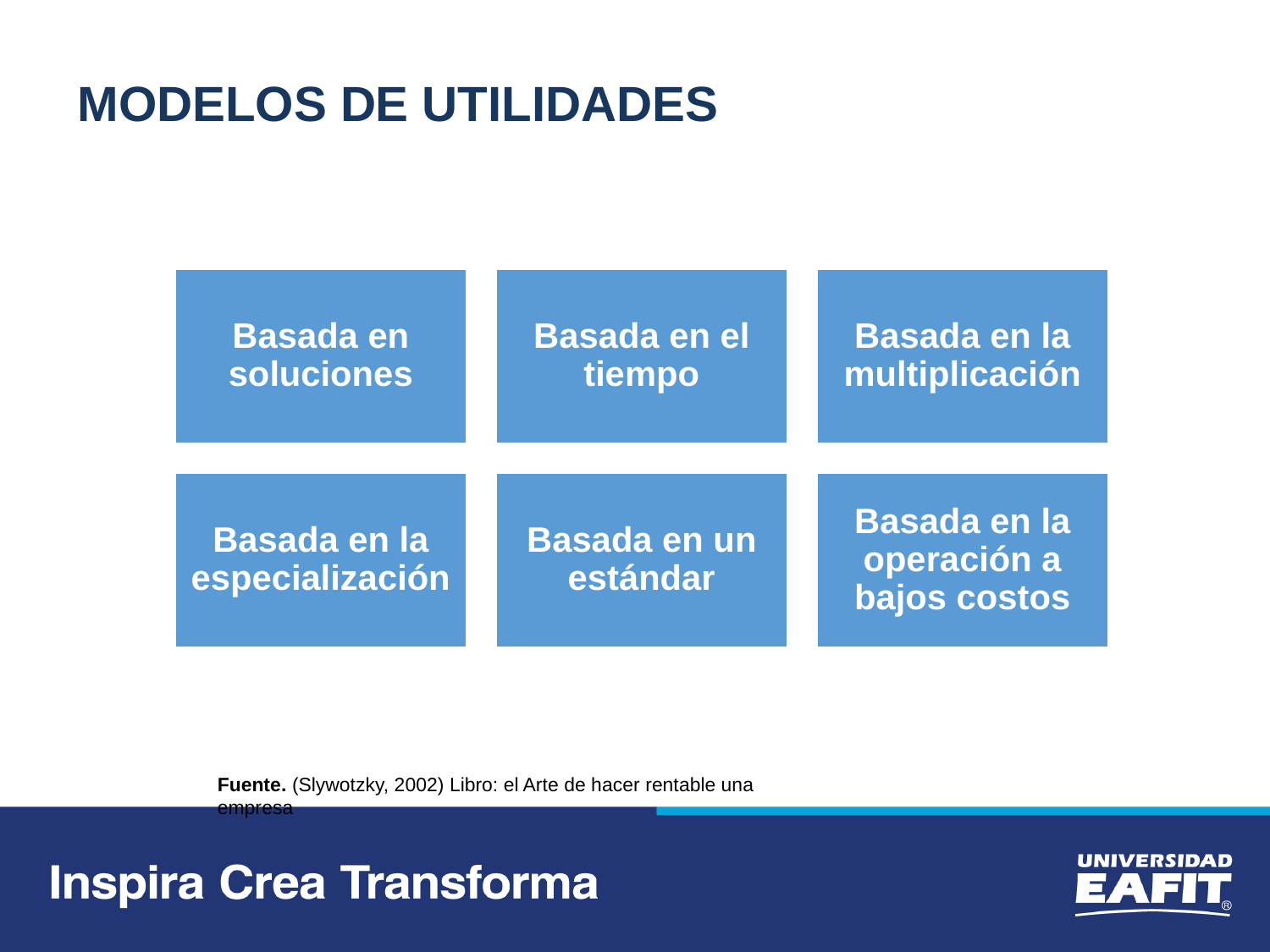

# MODELOS DE UTILIDADES
Basada en soluciones
Basada en el tiempo
Basada en la multiplicación
Basada en la especialización
Basada en un estándar
Basada en la operación a bajos costos
Fuente. (Slywotzky, 2002) Libro: el Arte de hacer rentable una empresa